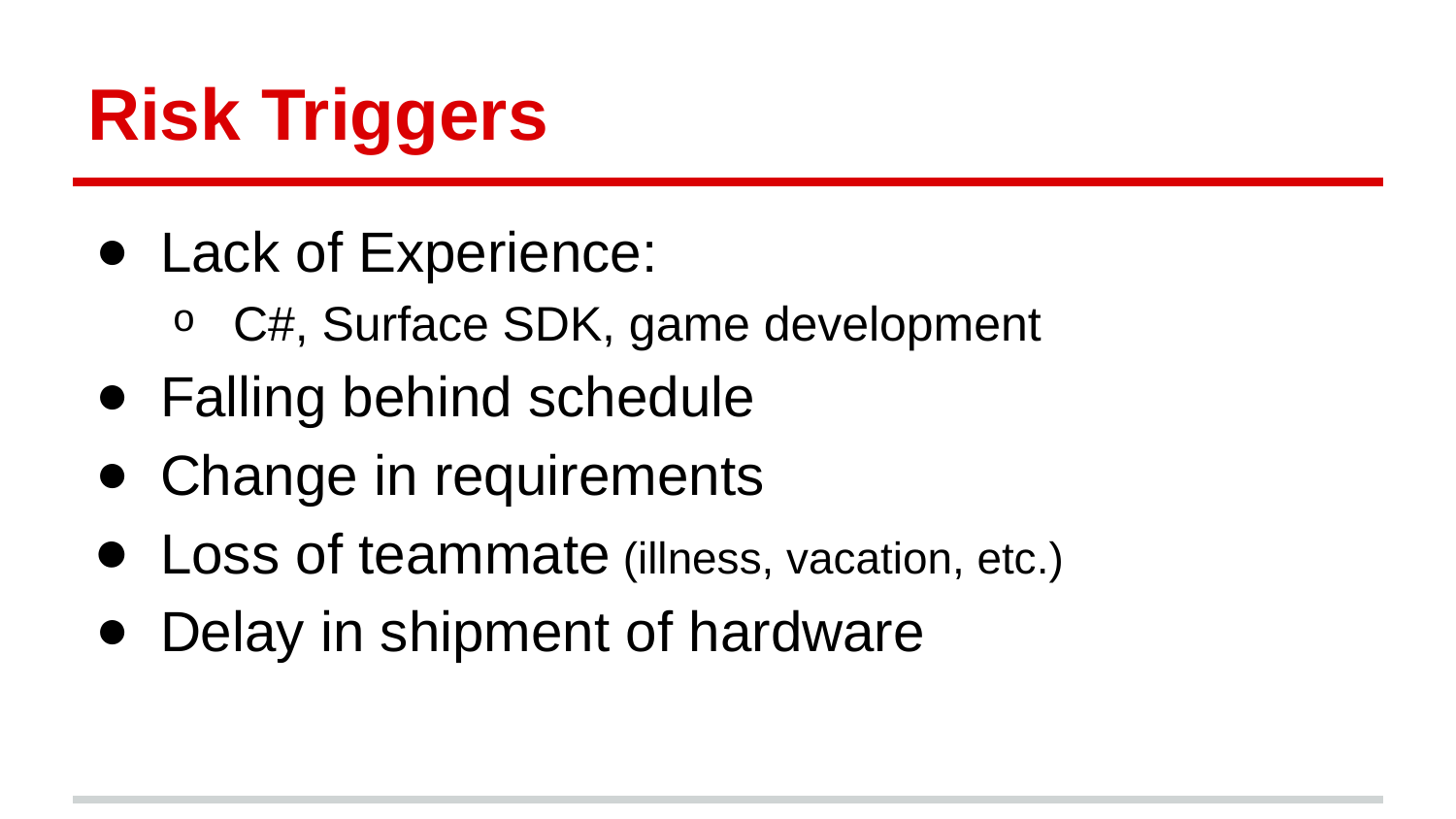

# Risk Triggers
Lack of Experience:
C#, Surface SDK, game development
Falling behind schedule
Change in requirements
Loss of teammate (illness, vacation, etc.)
Delay in shipment of hardware